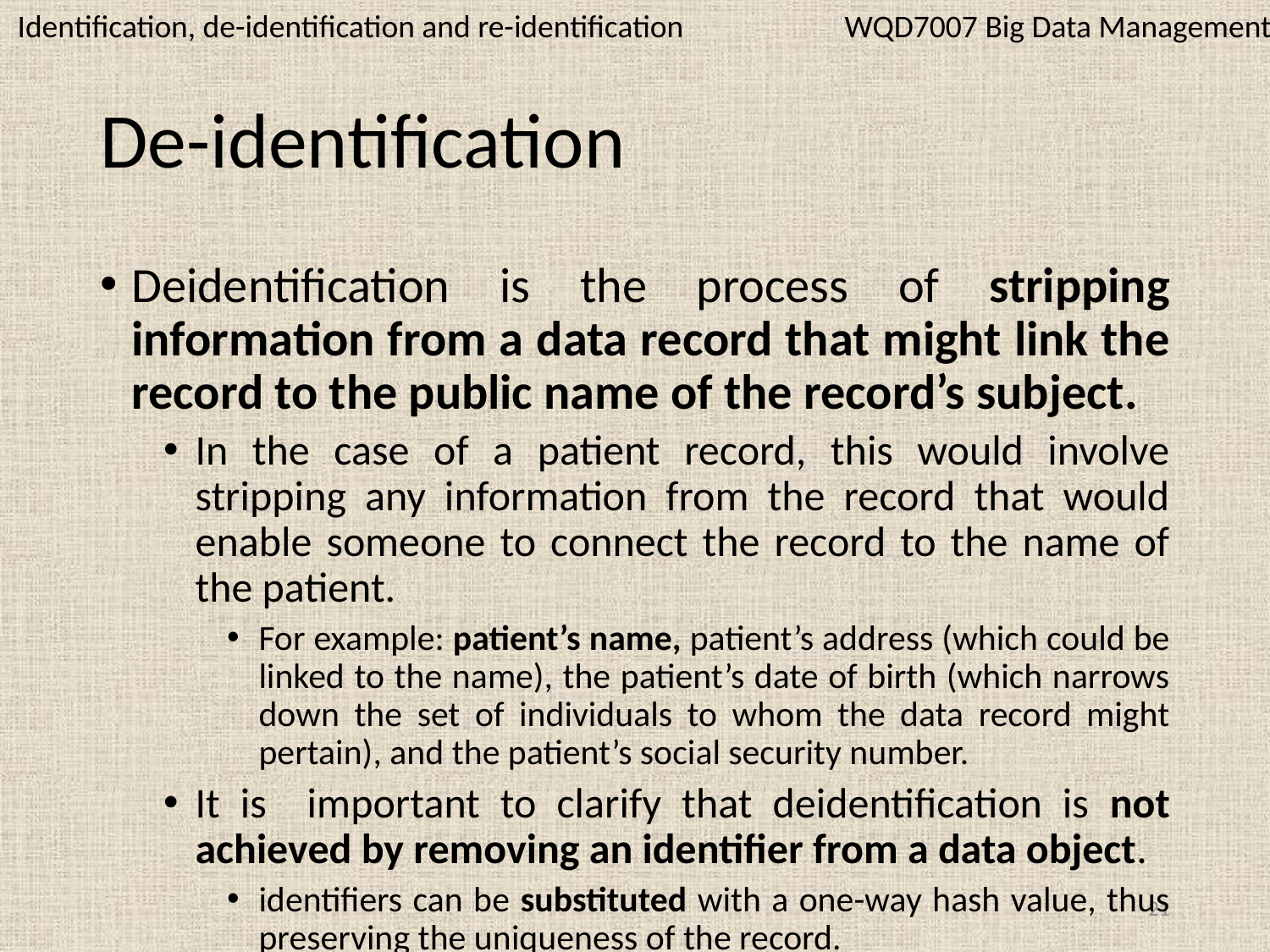

WQD7007 Big Data Management
Identification, de-identification and re-identification
# De-identification
Deidentification is the process of stripping information from a data record that might link the record to the public name of the record’s subject.
In the case of a patient record, this would involve stripping any information from the record that would enable someone to connect the record to the name of the patient.
For example: patient’s name, patient’s address (which could be linked to the name), the patient’s date of birth (which narrows down the set of individuals to whom the data record might pertain), and the patient’s social security number.
It is  important to clarify that deidentification is not achieved by removing an identifier from a data object.
identifiers can be substituted with a one-way hash value, thus preserving the uniqueness of the record.
21